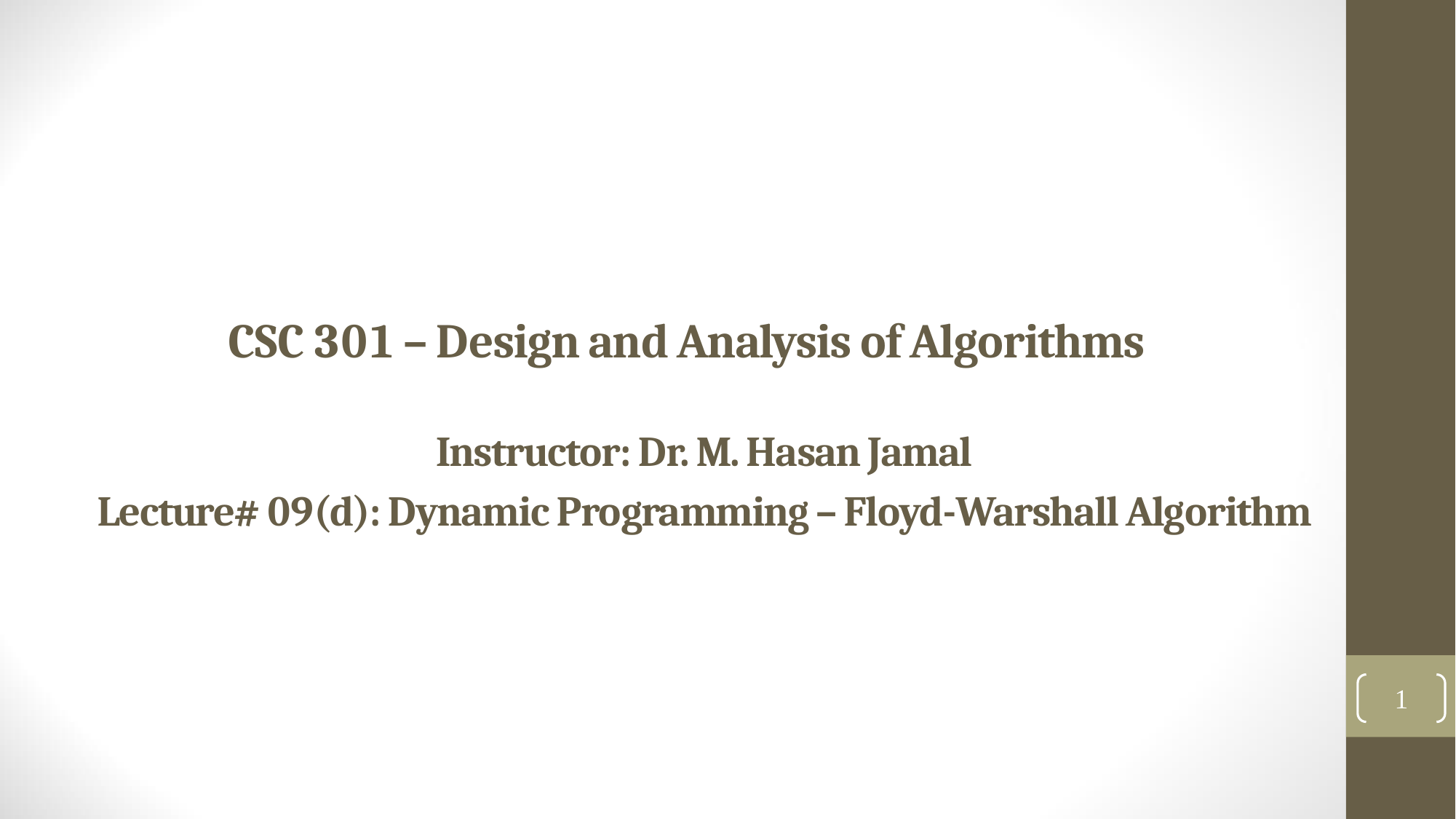

# CSC 301 – Design and Analysis of Algorithms
Instructor: Dr. M. Hasan Jamal
Lecture# 09(d): Dynamic Programming – Floyd-Warshall Algorithm
1